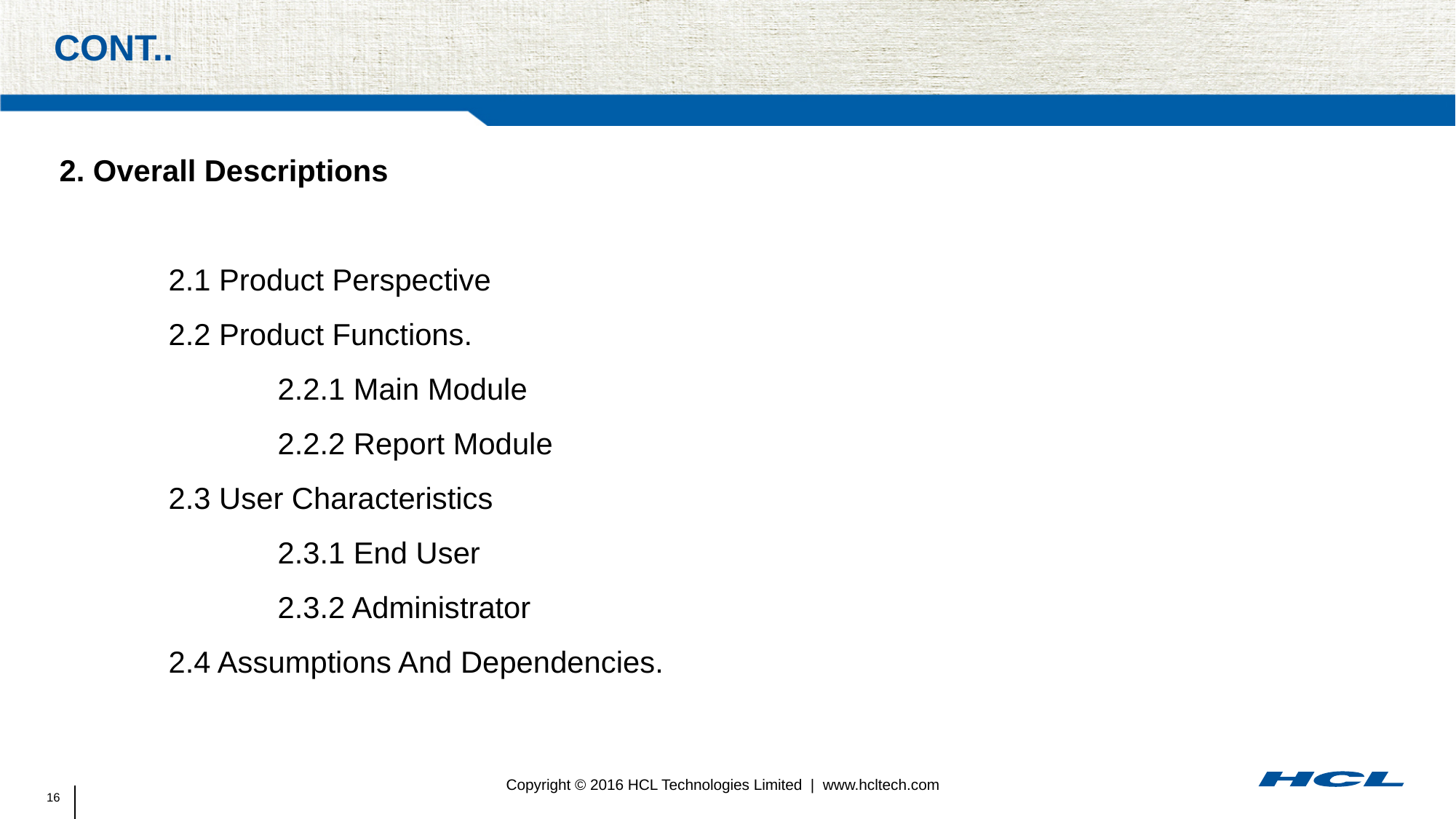

# Cont..
2. Overall Descriptions

	2.1 Product Perspective
	2.2 Product Functions.
		2.2.1 Main Module
		2.2.2 Report Module
	2.3 User Characteristics
		2.3.1 End User
		2.3.2 Administrator
	2.4 Assumptions And Dependencies.